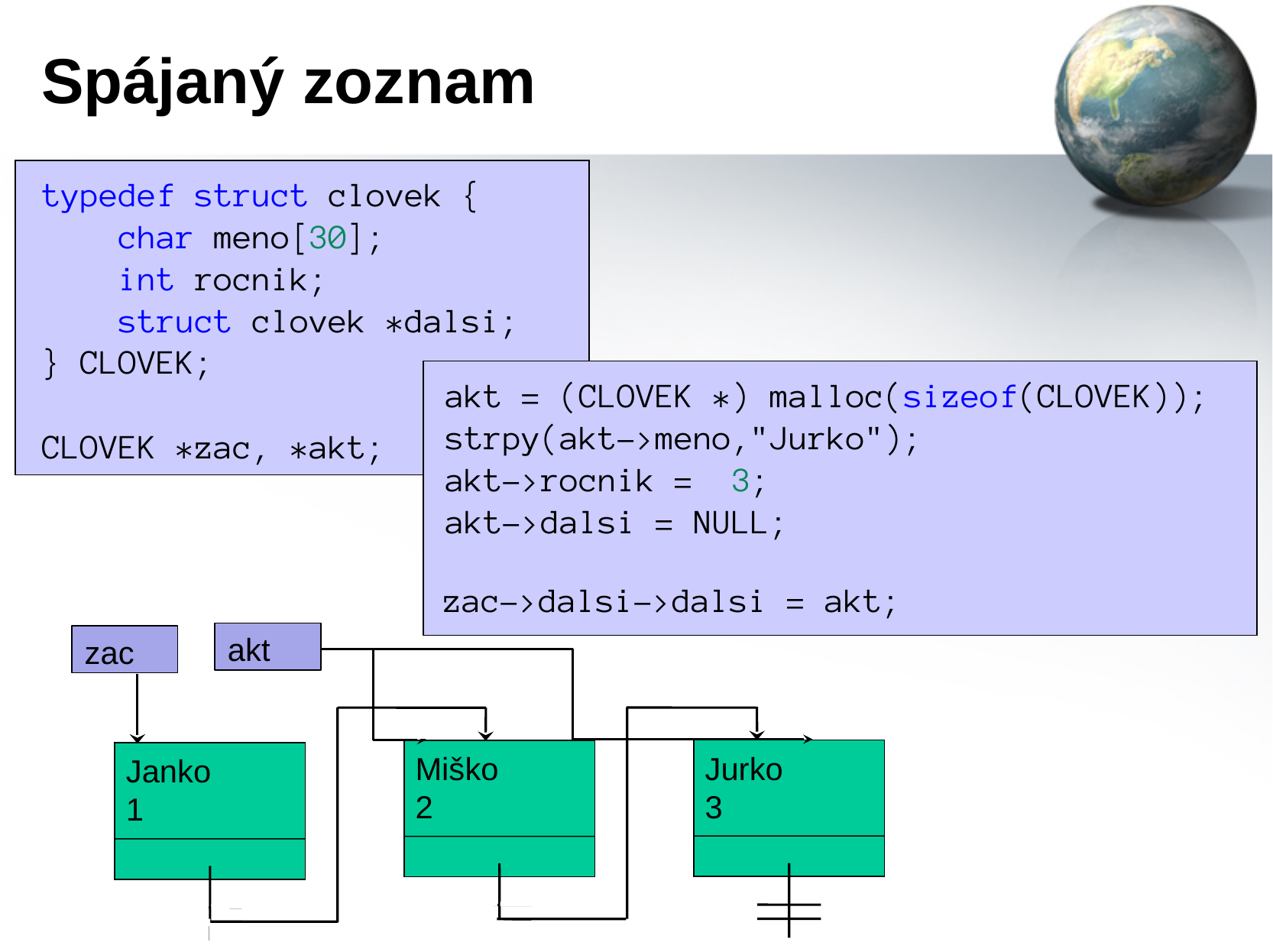

# Spájaný zoznam

typedef struct clovek {
    char meno[30];
    int rocnik;
    struct clovek *dalsi;
} CLOVEK;
CLOVEK *zac, *akt;

akt = (CLOVEK *) malloc(sizeof(CLOVEK));
strpy(akt->meno,"Jurko");
akt->rocnik =  3;
akt->dalsi = NULL;

zac = (CLOVEK *) malloc(sizeof(CLOVEK));
strcpy(zac->meno, "Janko");
zac->rocnik =  1;
zac->dalsi = NULL;
akt = (CLOVEK *) malloc(sizeof(CLOVEK));
strcpy(akt->meno, "Misko");
akt->rocnik =  2;
akt->dalsi = NULL;
zac->dalsi = akt;
zac->dalsi->dalsi = akt;
akt
zac

Jurko
3

Miško
2

Janko
1